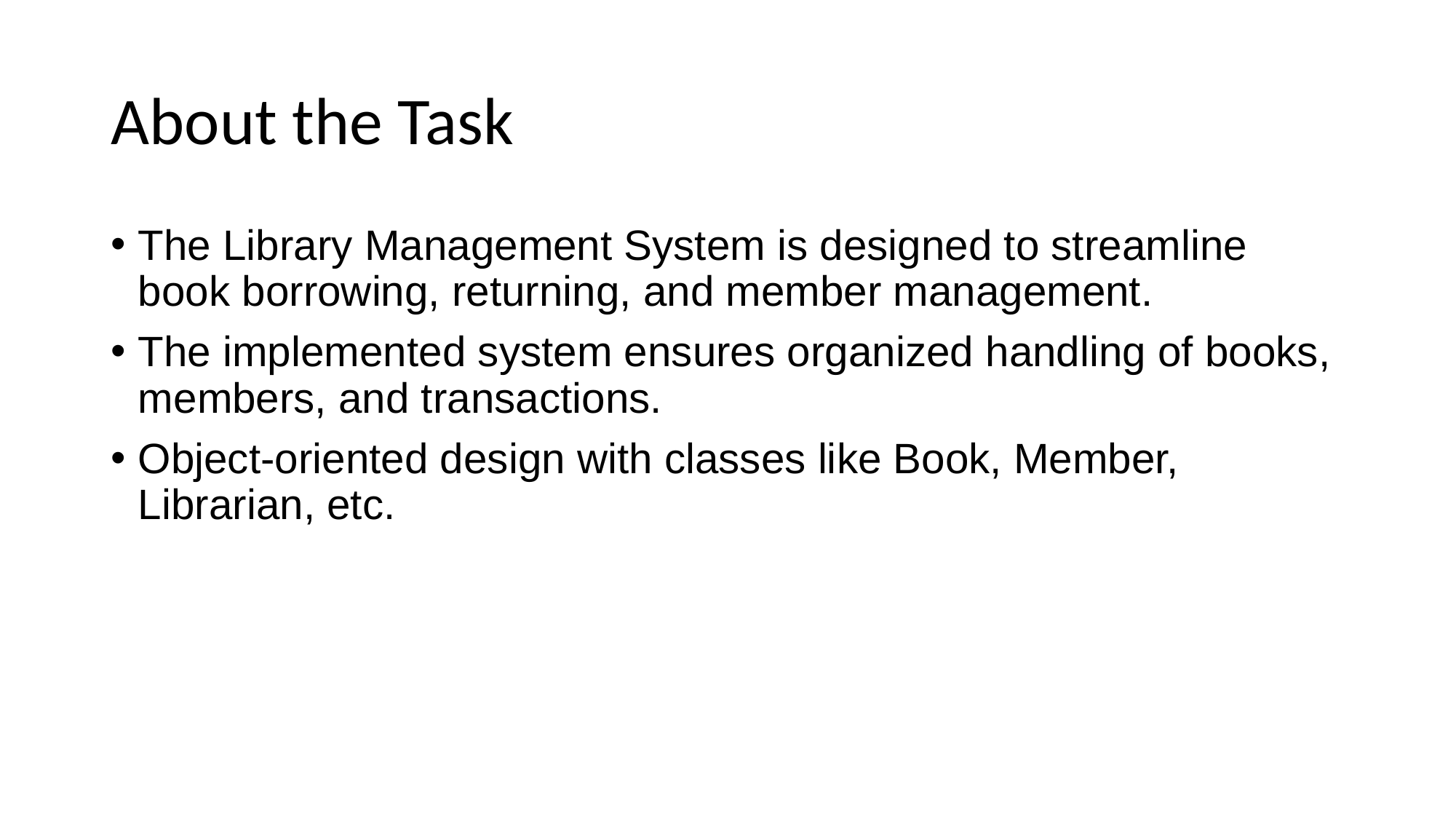

# About the Task
The Library Management System is designed to streamline book borrowing, returning, and member management.
The implemented system ensures organized handling of books, members, and transactions.
Object-oriented design with classes like Book, Member, Librarian, etc.